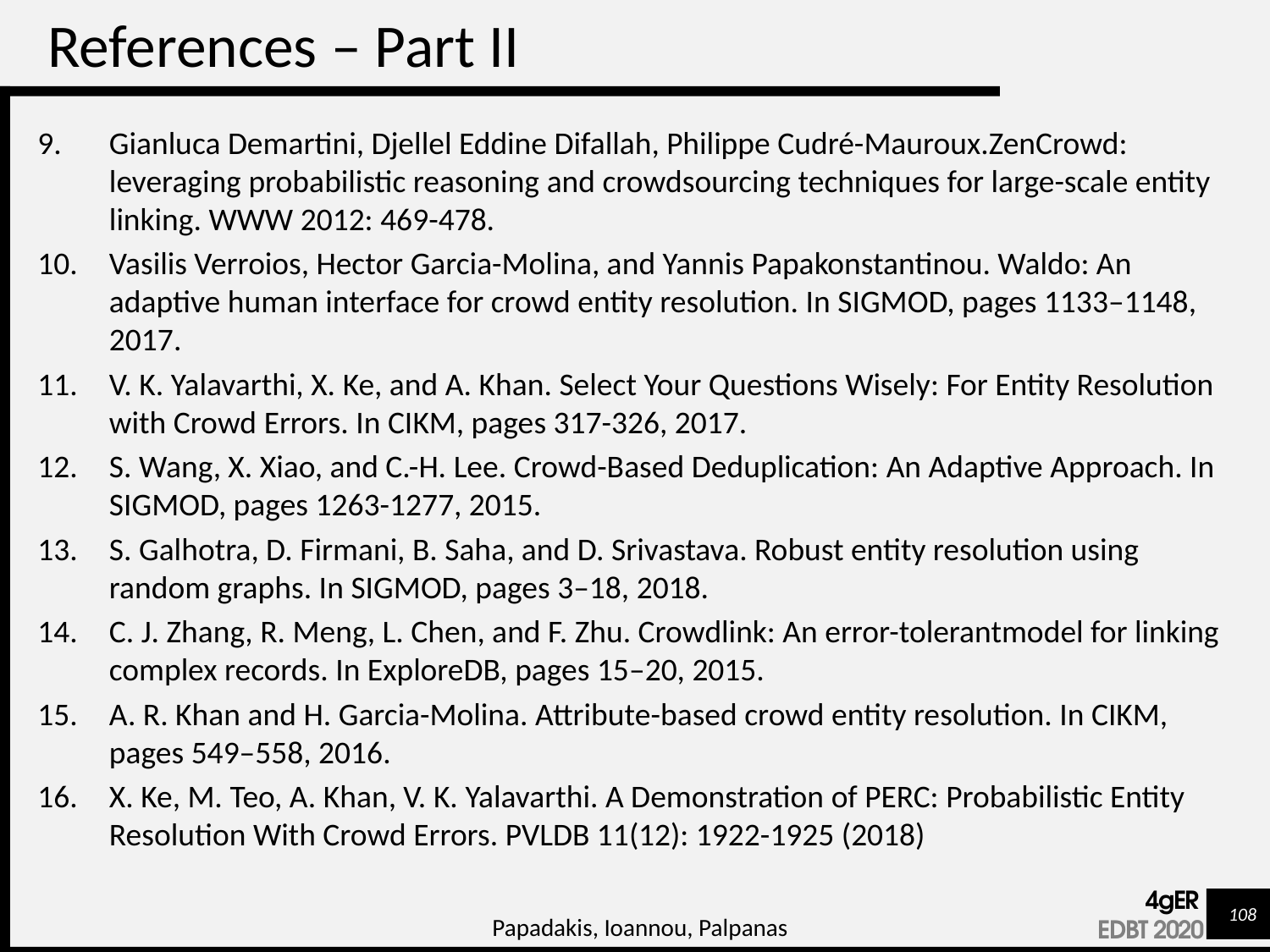

# References – Part II
Gianluca Demartini, Djellel Eddine Difallah, Philippe Cudré-Mauroux.ZenCrowd: leveraging probabilistic reasoning and crowdsourcing techniques for large-scale entity linking. WWW 2012: 469-478.
Vasilis Verroios, Hector Garcia-Molina, and Yannis Papakonstantinou. Waldo: An adaptive human interface for crowd entity resolution. In SIGMOD, pages 1133–1148, 2017.
V. K. Yalavarthi, X. Ke, and A. Khan. Select Your Questions Wisely: For Entity Resolution with Crowd Errors. In CIKM, pages 317-326, 2017.
S. Wang, X. Xiao, and C.-H. Lee. Crowd-Based Deduplication: An Adaptive Approach. In SIGMOD, pages 1263-1277, 2015.
S. Galhotra, D. Firmani, B. Saha, and D. Srivastava. Robust entity resolution using random graphs. In SIGMOD, pages 3–18, 2018.
C. J. Zhang, R. Meng, L. Chen, and F. Zhu. Crowdlink: An error-tolerantmodel for linking complex records. In ExploreDB, pages 15–20, 2015.
A. R. Khan and H. Garcia-Molina. Attribute-based crowd entity resolution. In CIKM, pages 549–558, 2016.
X. Ke, M. Teo, A. Khan, V. K. Yalavarthi. A Demonstration of PERC: Probabilistic Entity Resolution With Crowd Errors. PVLDB 11(12): 1922-1925 (2018)

Papadakis, Ioannou, Palpanas